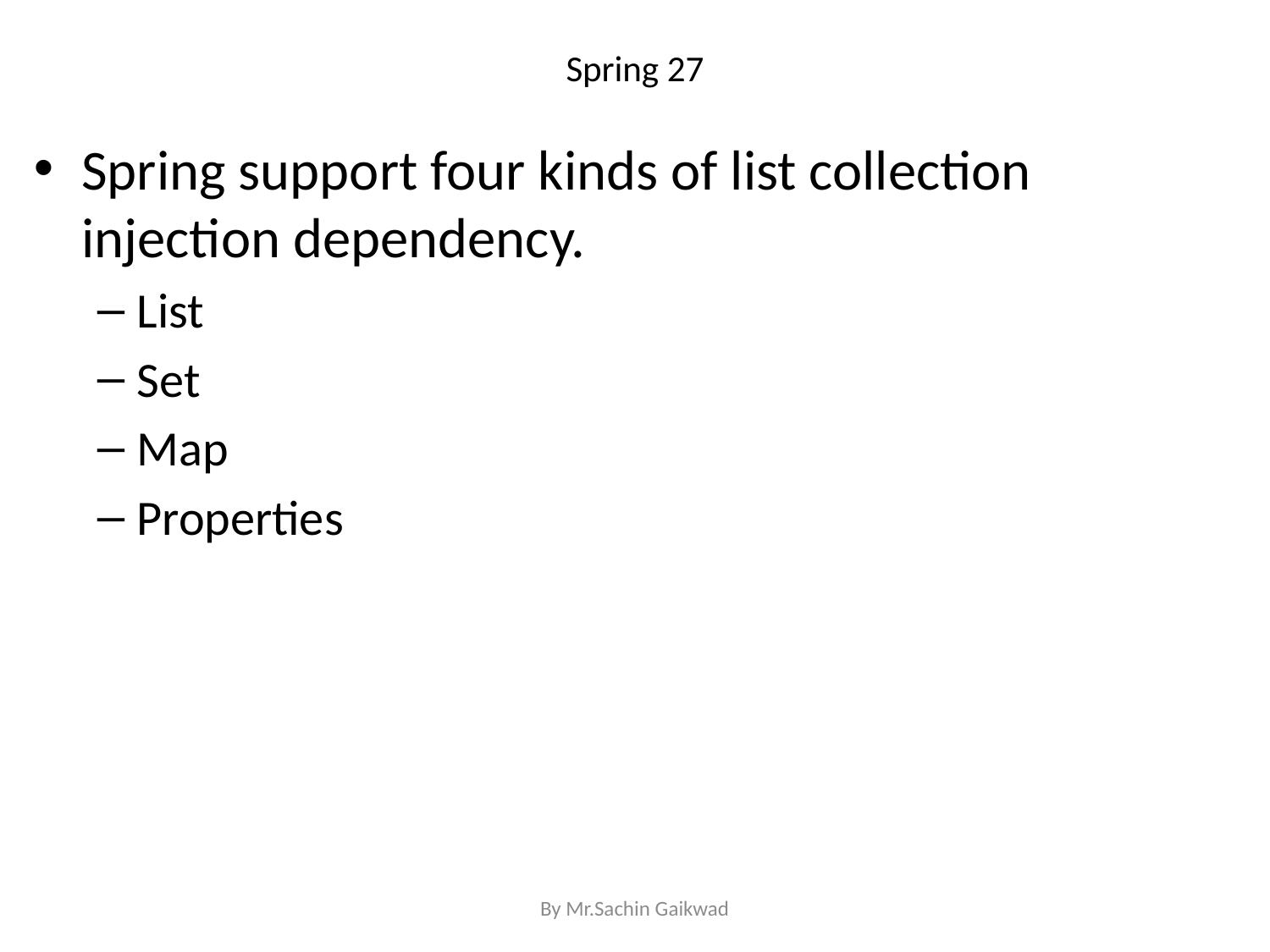

# Spring 27
Spring support four kinds of list collection injection dependency.
List
Set
Map
Properties

By Mr.Sachin Gaikwad